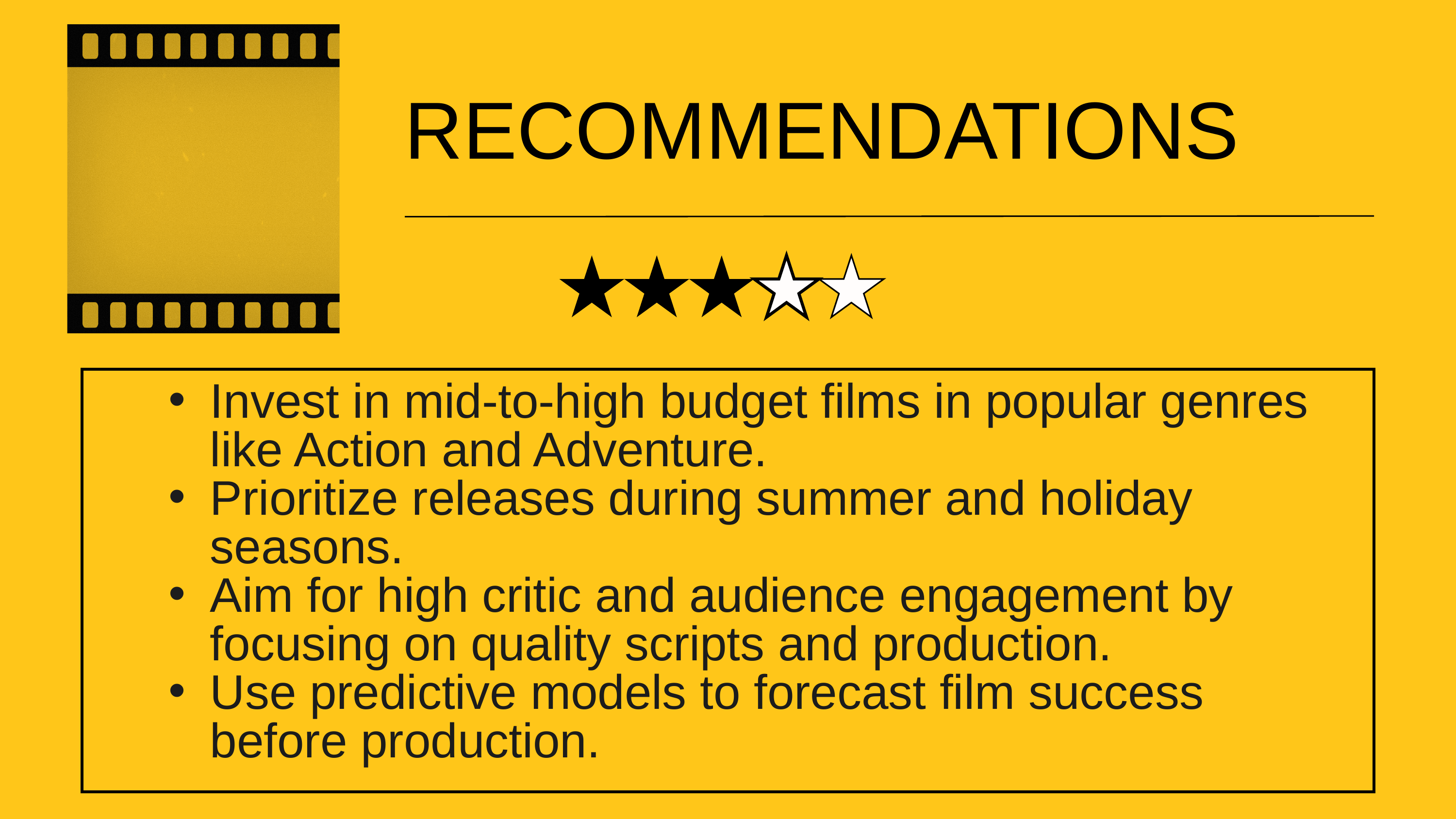

RECOMMENDATIONS

Invest in mid-to-high budget films in popular genres like Action and Adventure.
Prioritize releases during summer and holiday seasons.
Aim for high critic and audience engagement by focusing on quality scripts and production.
Use predictive models to forecast film success before production.